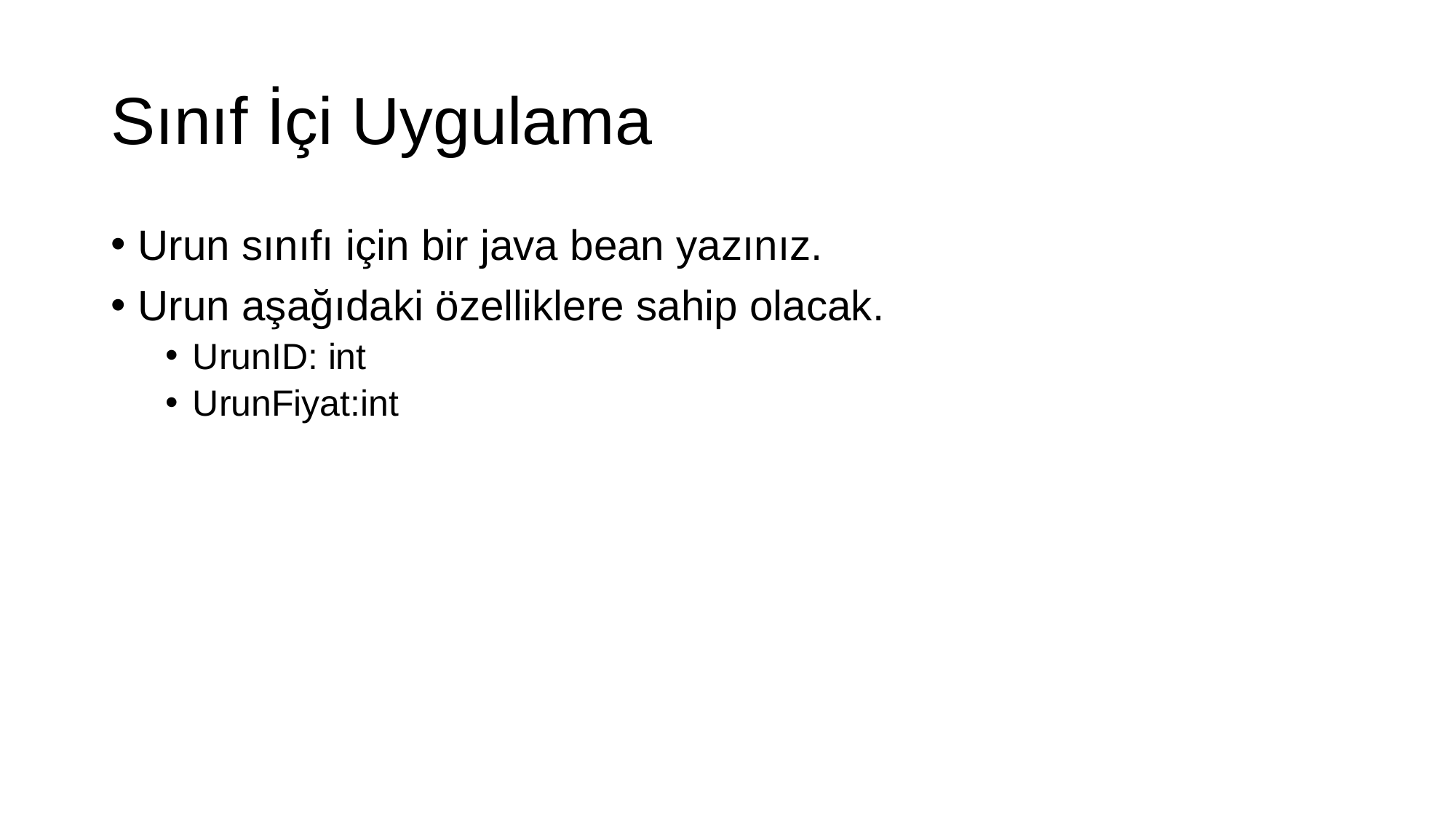

# Sınıf İçi Uygulama
Urun sınıfı için bir java bean yazınız.
Urun aşağıdaki özelliklere sahip olacak.
UrunID: int
UrunFiyat:int